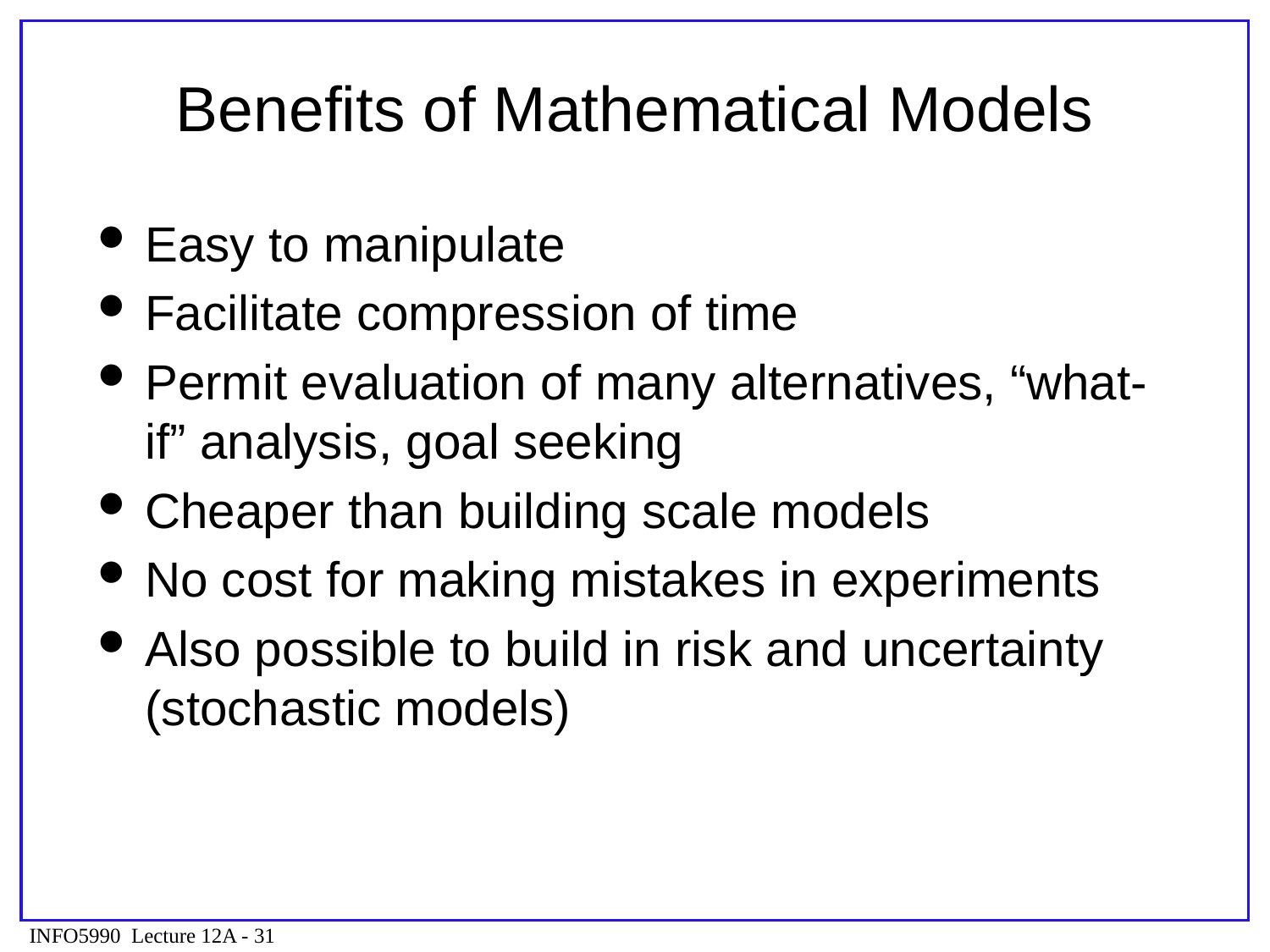

# Benefits of Mathematical Models
Easy to manipulate
Facilitate compression of time
Permit evaluation of many alternatives, “what-if” analysis, goal seeking
Cheaper than building scale models
No cost for making mistakes in experiments
Also possible to build in risk and uncertainty (stochastic models)